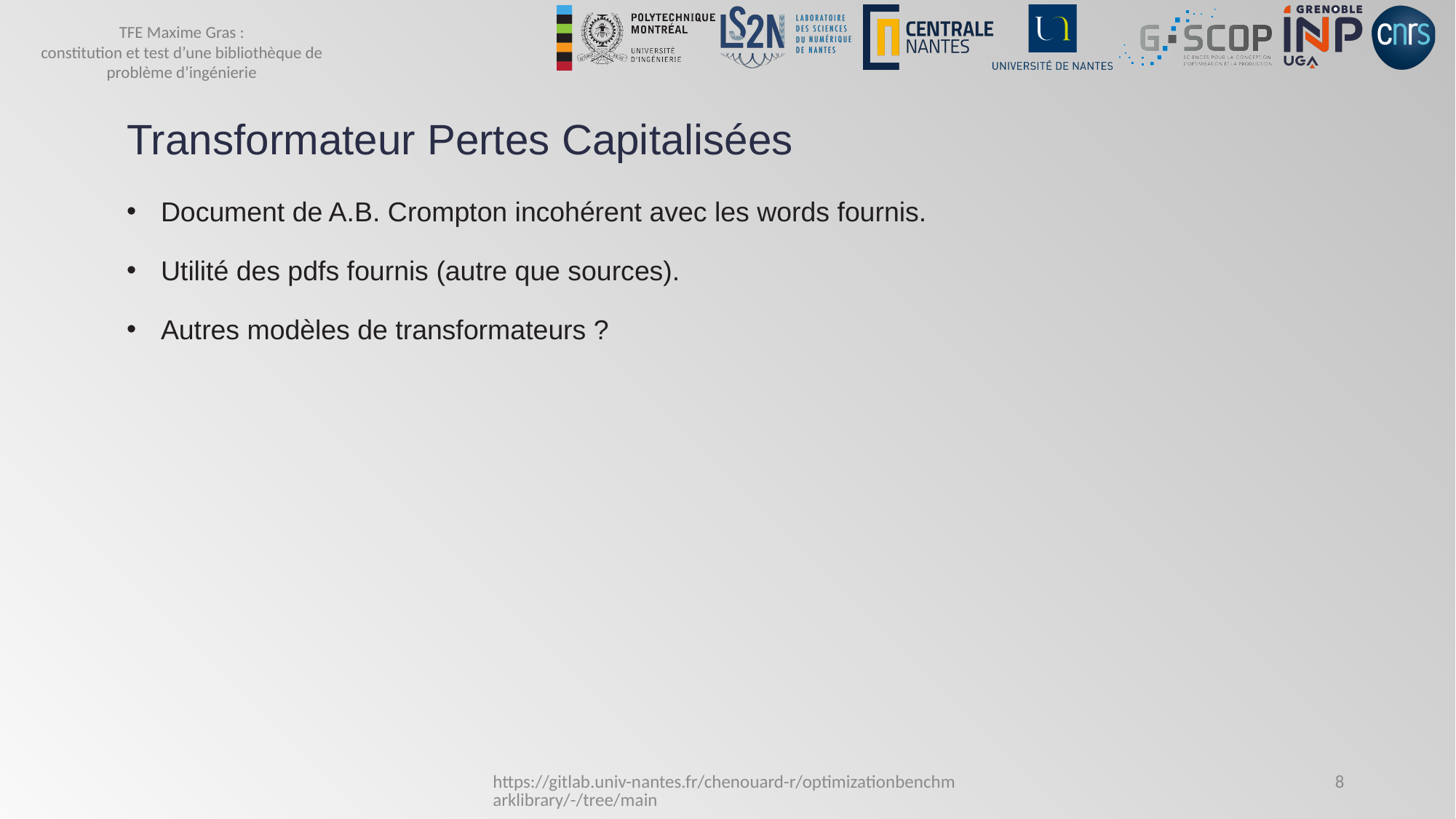

# Transformateur Pertes Capitalisées
Document de A.B. Crompton incohérent avec les words fournis.

Utilité des pdfs fournis (autre que sources).

Autres modèles de transformateurs ?

https://gitlab.univ-nantes.fr/chenouard-r/optimizationbenchmarklibrary/-/tree/main
8